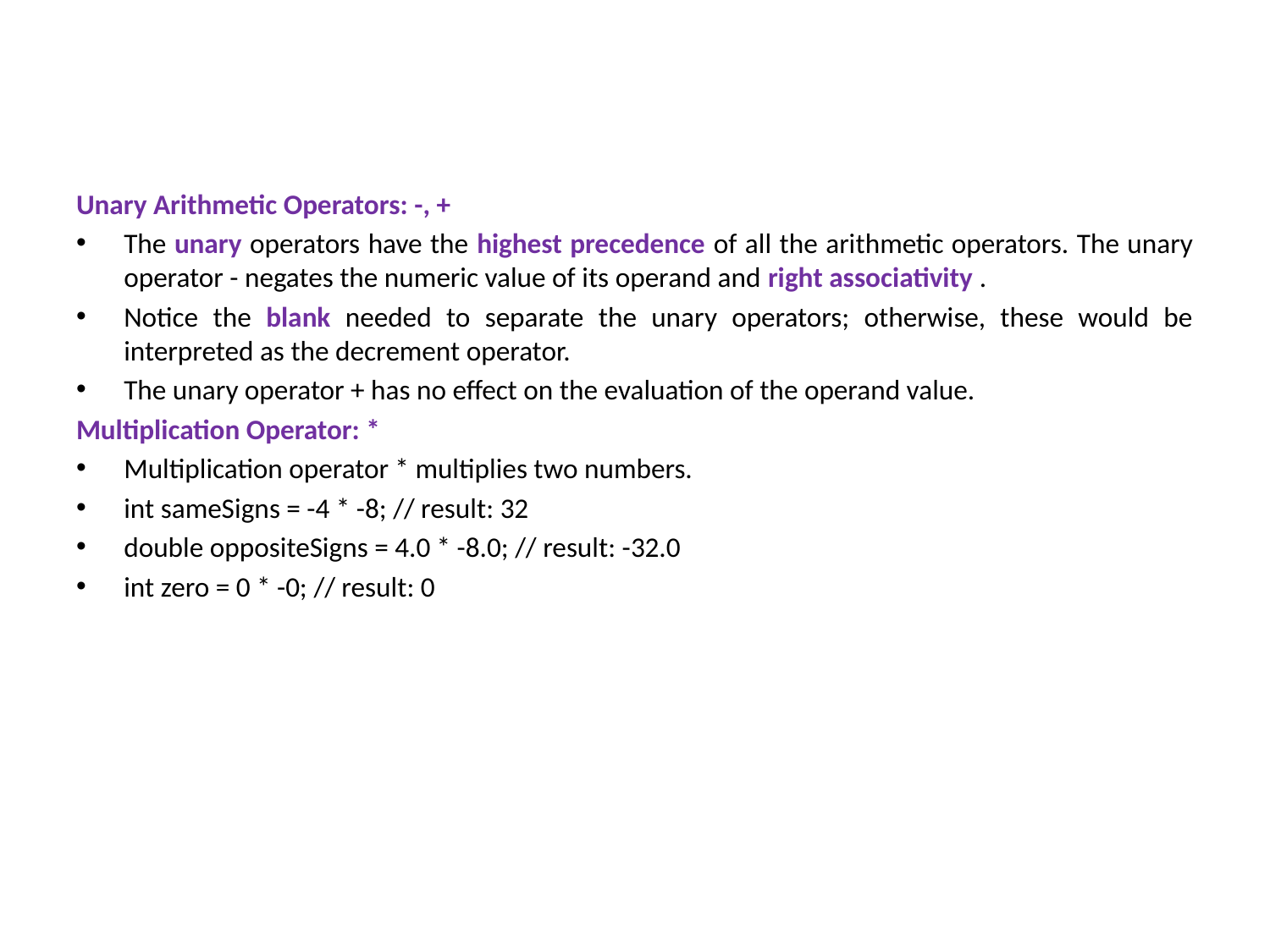

#
Unary Arithmetic Operators: -, +
The unary operators have the highest precedence of all the arithmetic operators. The unary operator - negates the numeric value of its operand and right associativity .
Notice the blank needed to separate the unary operators; otherwise, these would be interpreted as the decrement operator.
The unary operator + has no effect on the evaluation of the operand value.
Multiplication Operator: *
Multiplication operator * multiplies two numbers.
int sameSigns = -4 * -8; // result: 32
double oppositeSigns = 4.0 * -8.0; // result: -32.0
int zero = 0 * -0; // result: 0